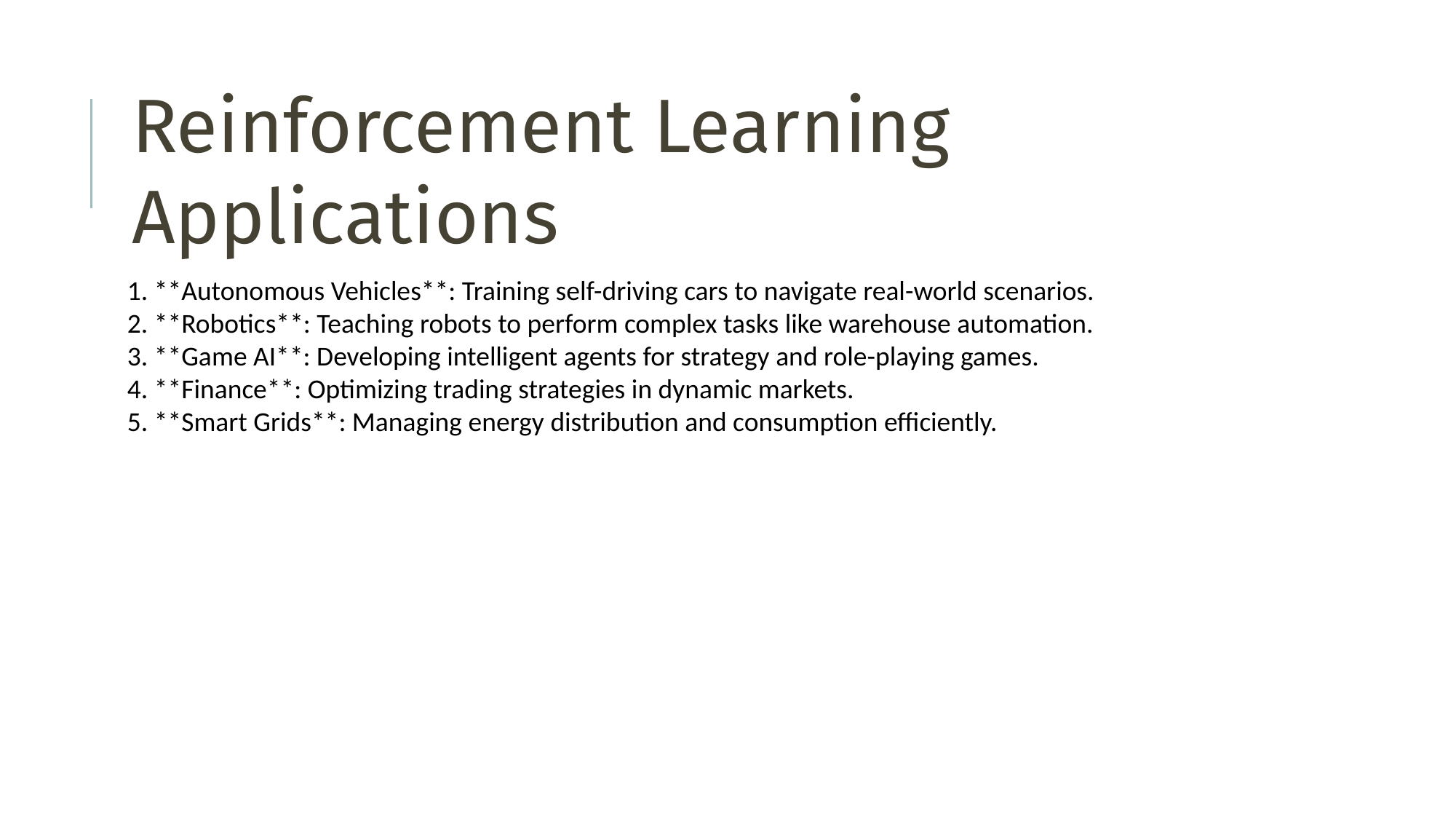

# Reinforcement Learning Applications
1. **Autonomous Vehicles**: Training self-driving cars to navigate real-world scenarios.
2. **Robotics**: Teaching robots to perform complex tasks like warehouse automation.
3. **Game AI**: Developing intelligent agents for strategy and role-playing games.
4. **Finance**: Optimizing trading strategies in dynamic markets.
5. **Smart Grids**: Managing energy distribution and consumption efficiently.